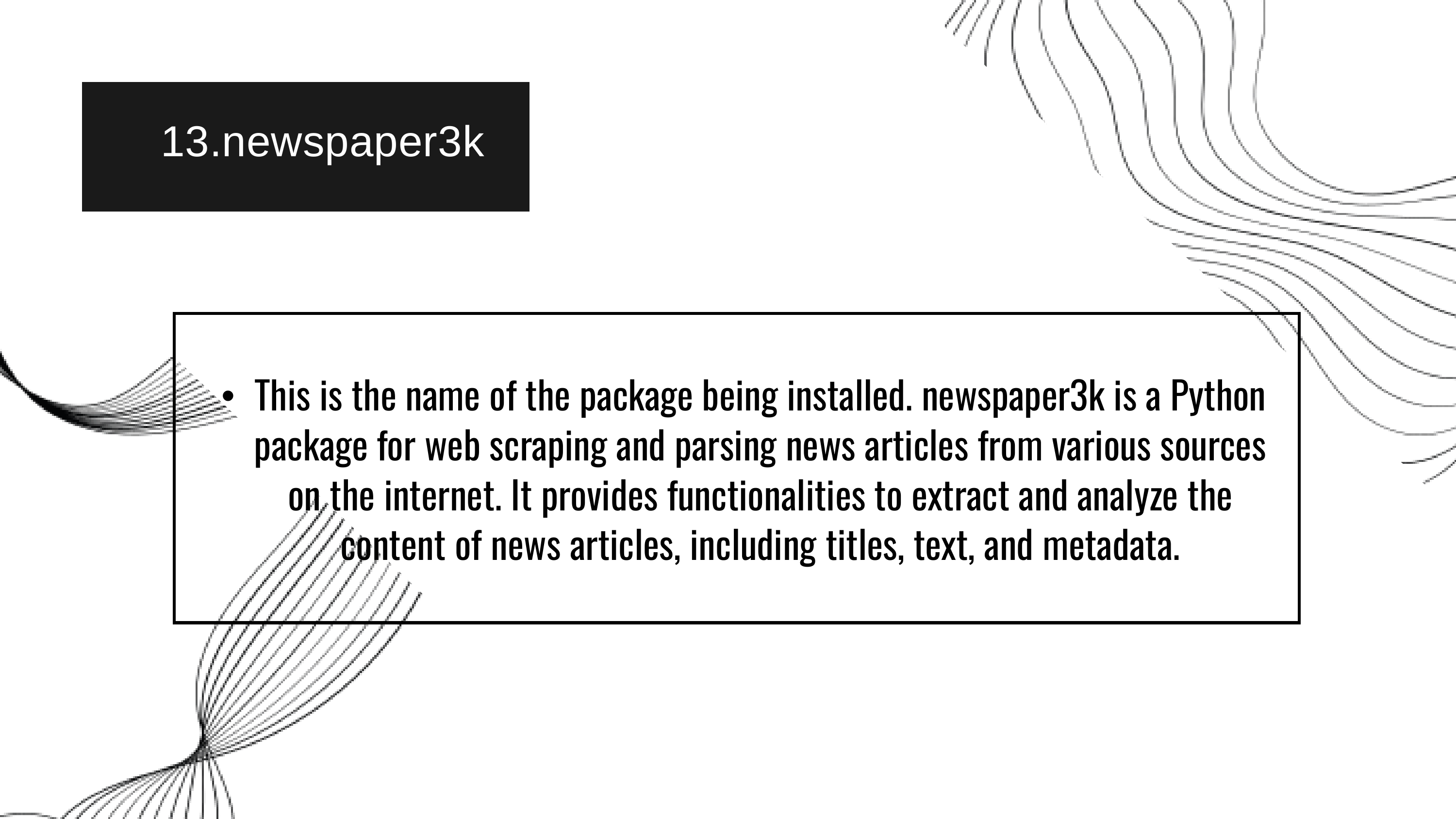

13.newspaper3k

This is the name of the package being installed. newspaper3k is a Python package for web scraping and parsing news articles from various sources on the internet. It provides functionalities to extract and analyze the content of news articles, including titles, text, and metadata.